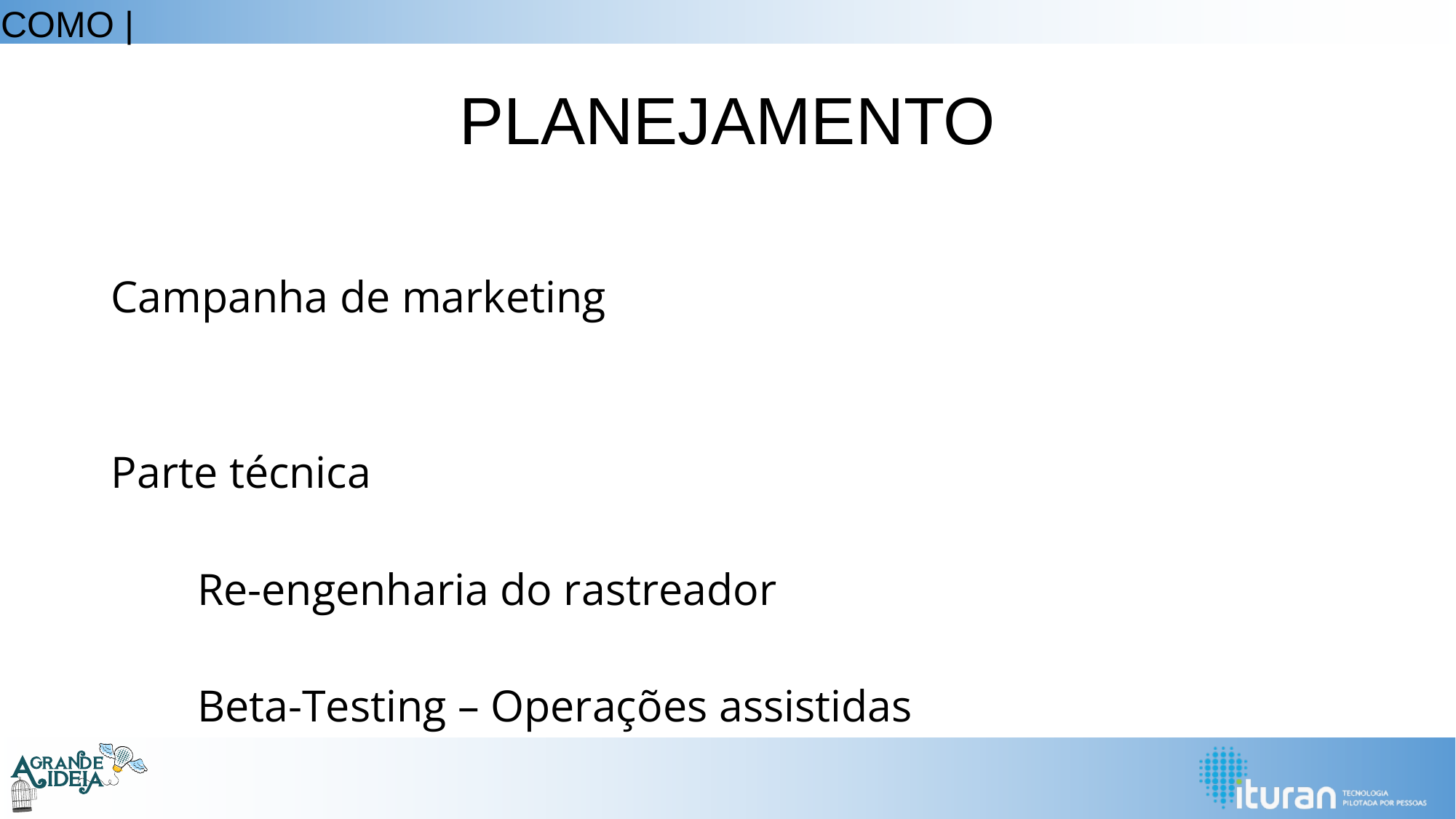

| COMO |
# PLANEJAMENTO

Campanha de marketing

Parte técnica

	Re-engenharia do rastreador

	Beta-Testing – Operações assistidas